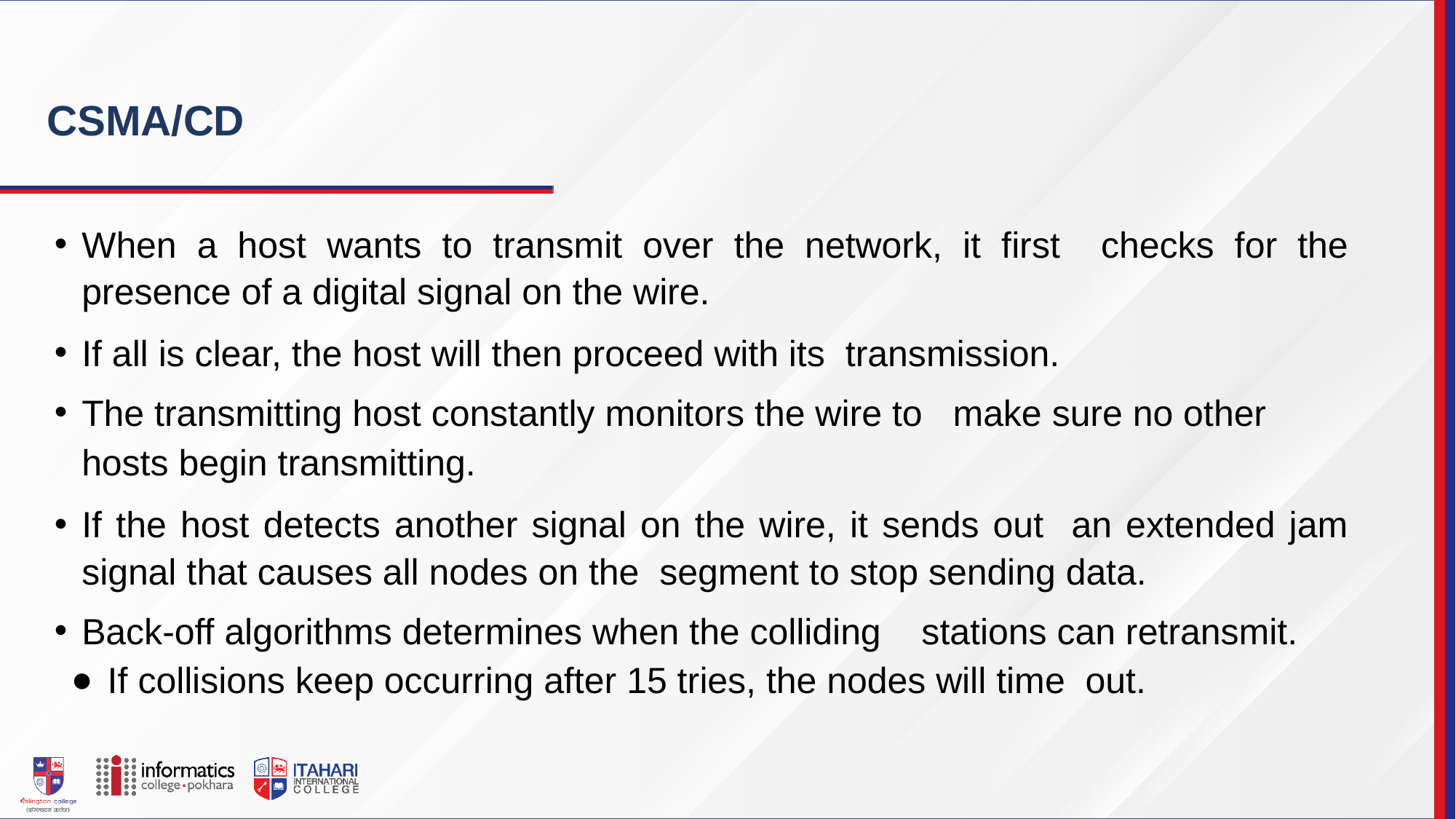

CSMA/CD
When a host wants to transmit over the network, it first  checks for the presence of a digital signal on the wire.
If all is clear, the host will then proceed with its  transmission.
The transmitting host constantly monitors the wire to   make sure no other hosts begin transmitting.
If the host detects another signal on the wire, it sends out  an extended jam signal that causes all nodes on the  segment to stop sending data.
Back-off algorithms determines when the colliding    stations can retransmit.
If collisions keep occurring after 15 tries, the nodes will time  out.